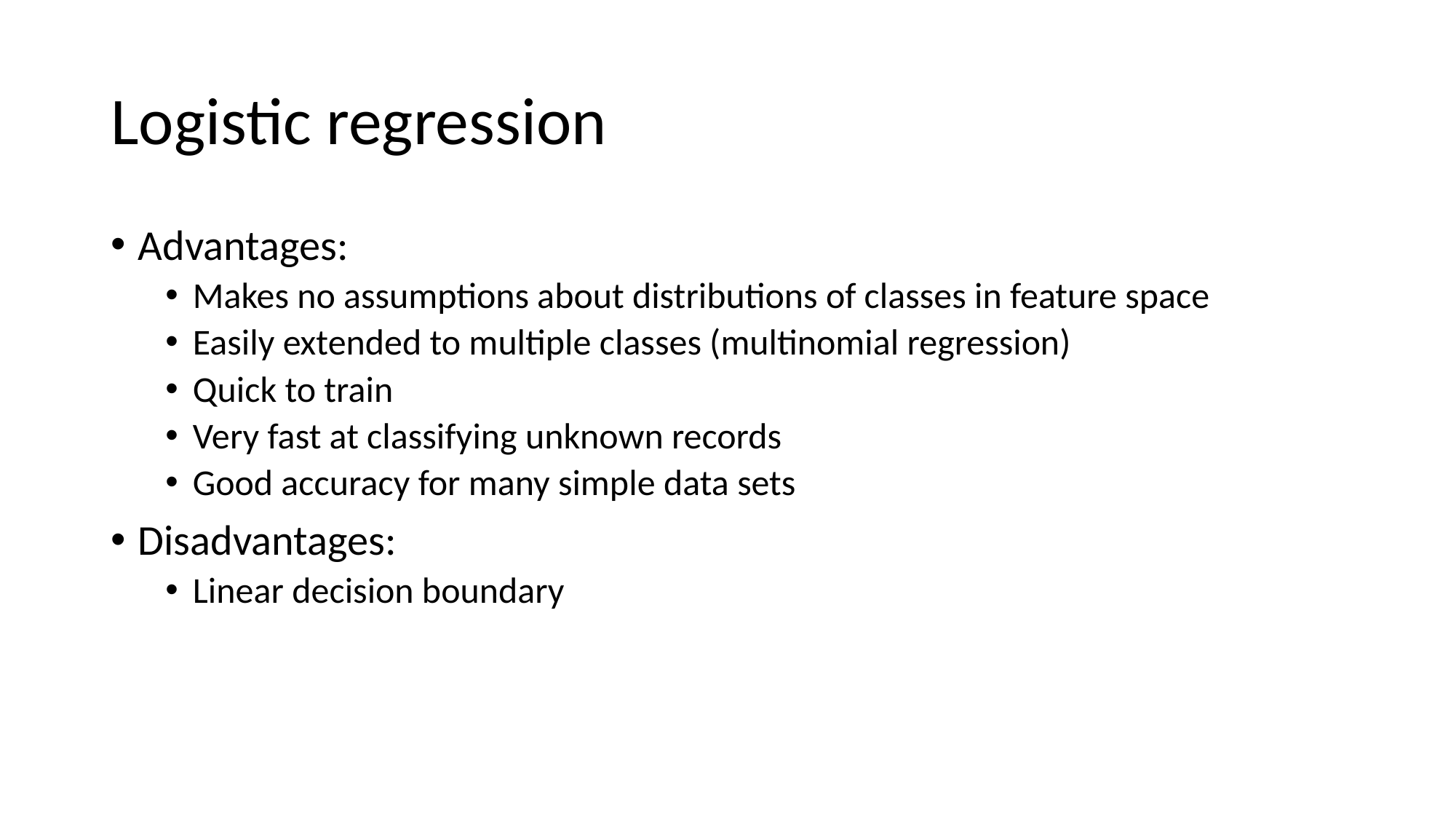

# Logistic regression
Advantages:
Makes no assumptions about distributions of classes in feature space
Easily extended to multiple classes (multinomial regression)
Quick to train
Very fast at classifying unknown records
Good accuracy for many simple data sets
Disadvantages:
Linear decision boundary